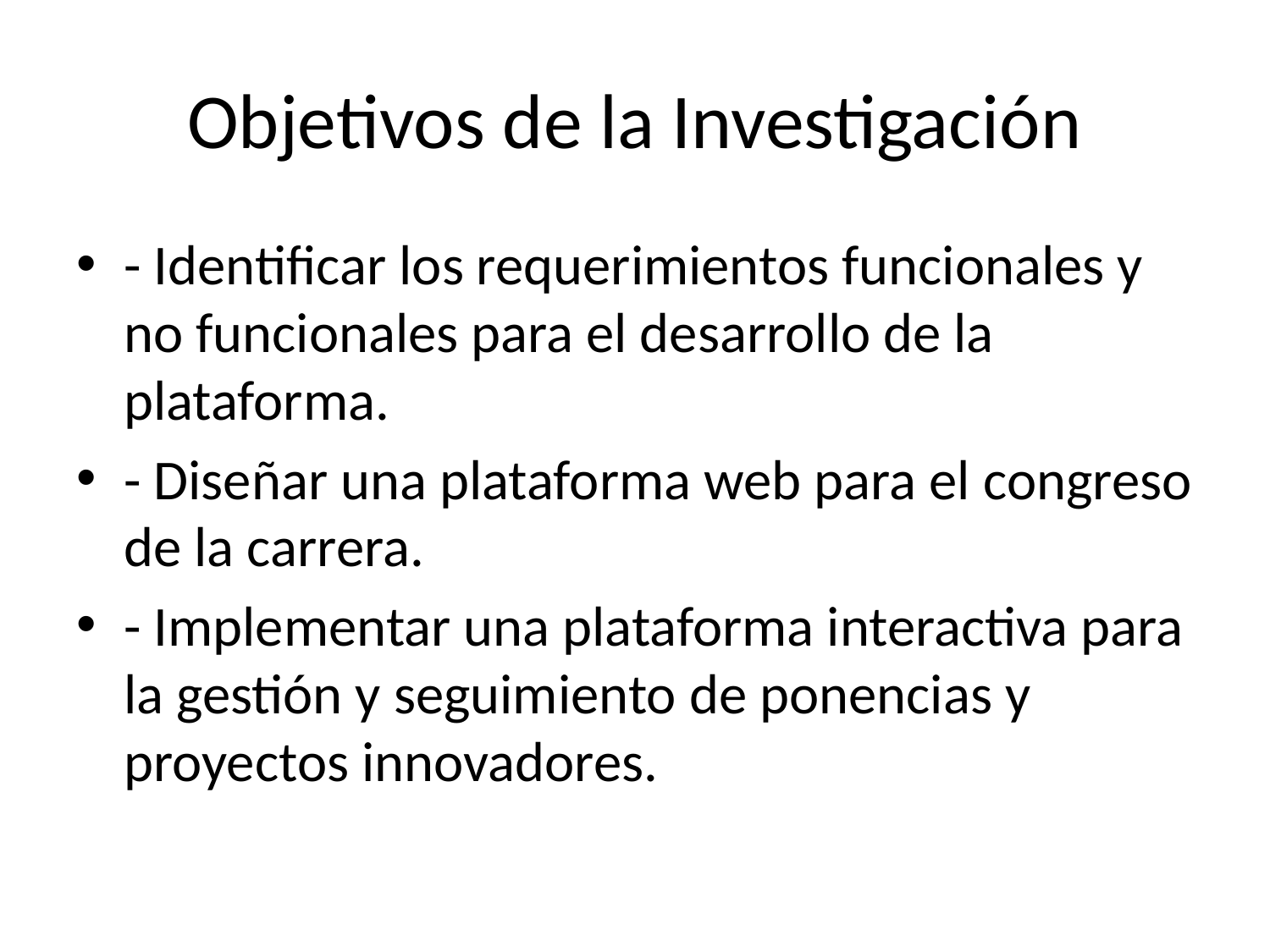

# Objetivos de la Investigación
- Identificar los requerimientos funcionales y no funcionales para el desarrollo de la plataforma.
- Diseñar una plataforma web para el congreso de la carrera.
- Implementar una plataforma interactiva para la gestión y seguimiento de ponencias y proyectos innovadores.